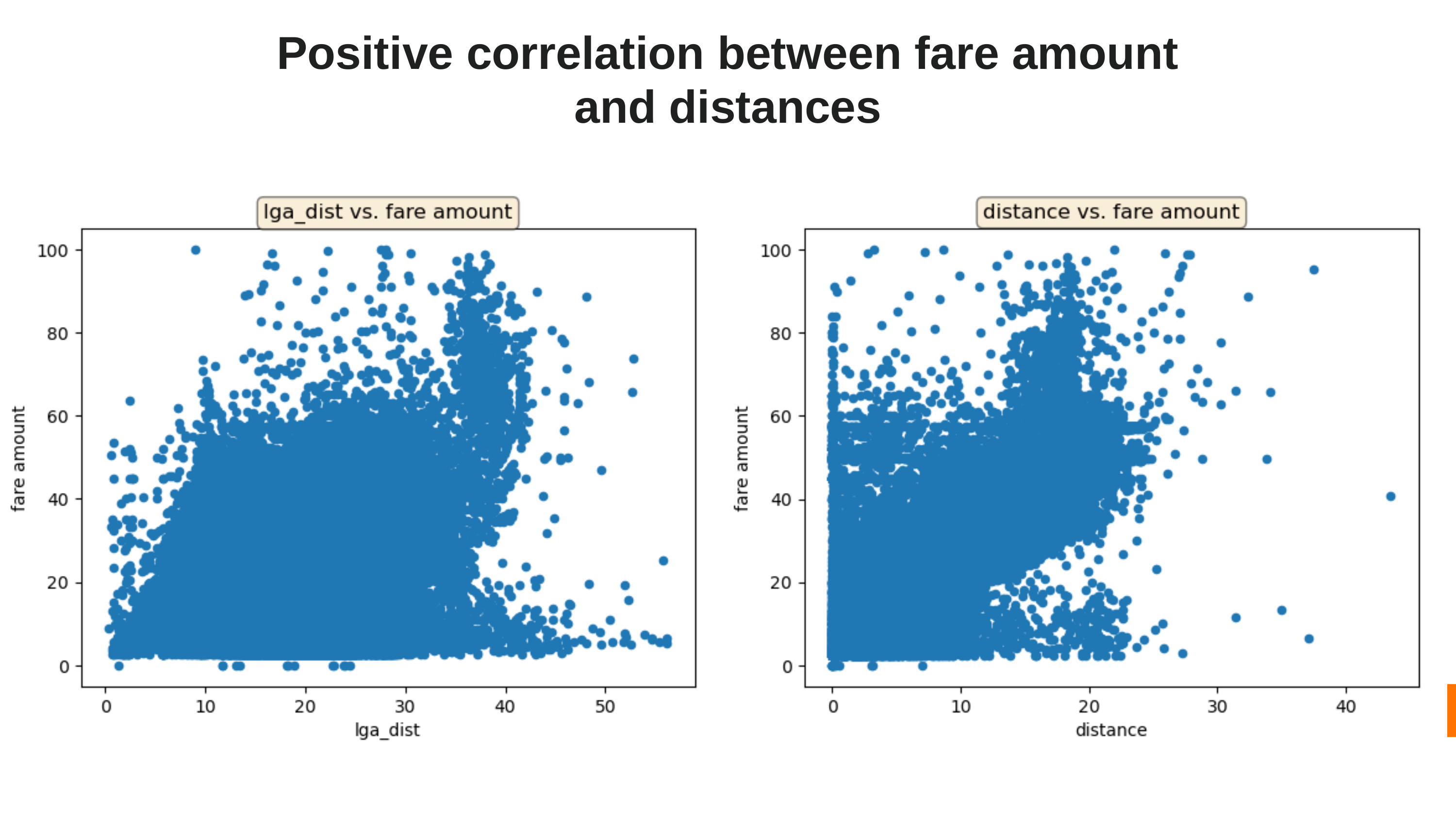

Positive correlation between fare amount and distances